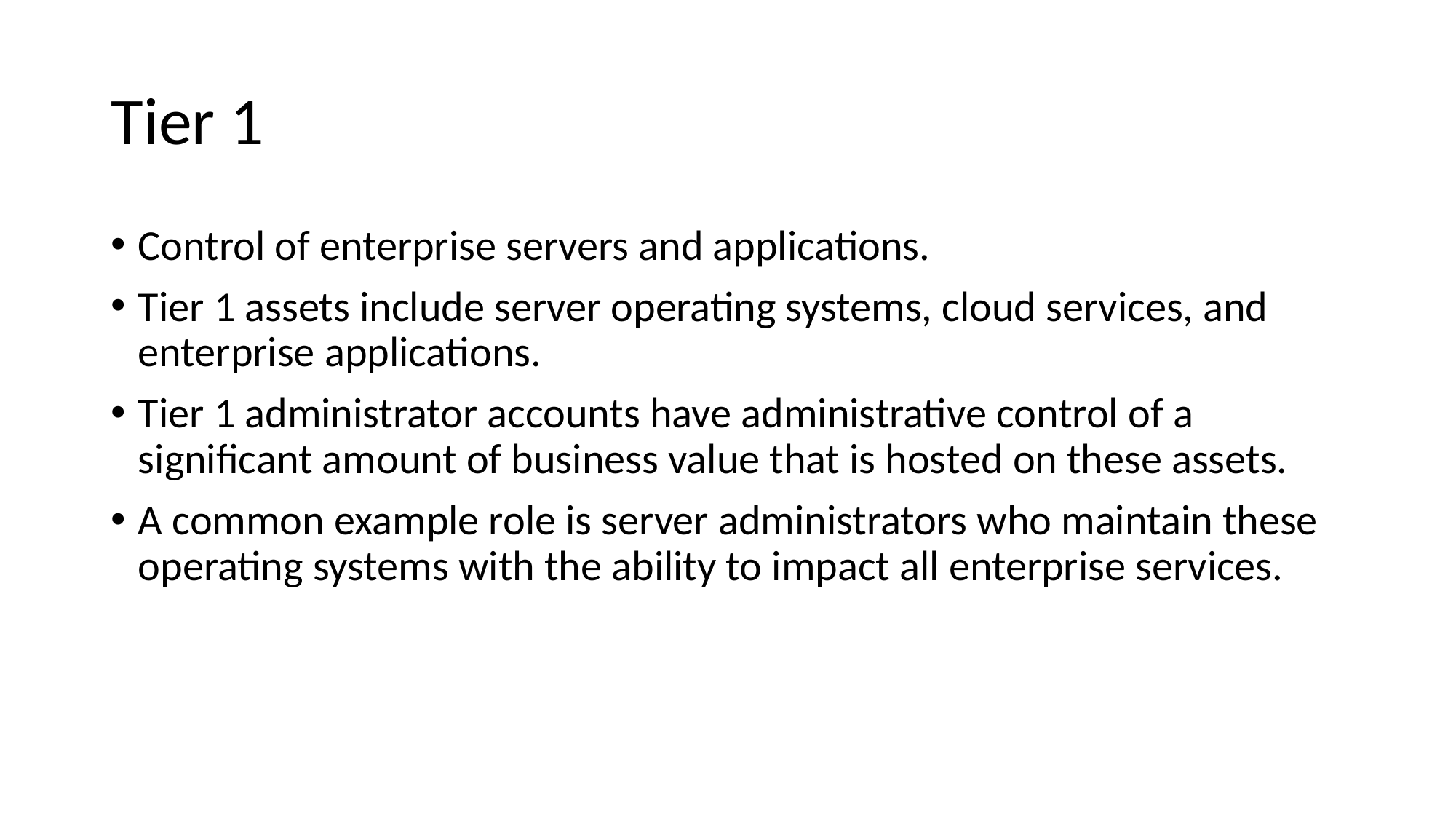

# Tier 1
Control of enterprise servers and applications.
Tier 1 assets include server operating systems, cloud services, and enterprise applications.
Tier 1 administrator accounts have administrative control of a significant amount of business value that is hosted on these assets.
A common example role is server administrators who maintain these operating systems with the ability to impact all enterprise services.